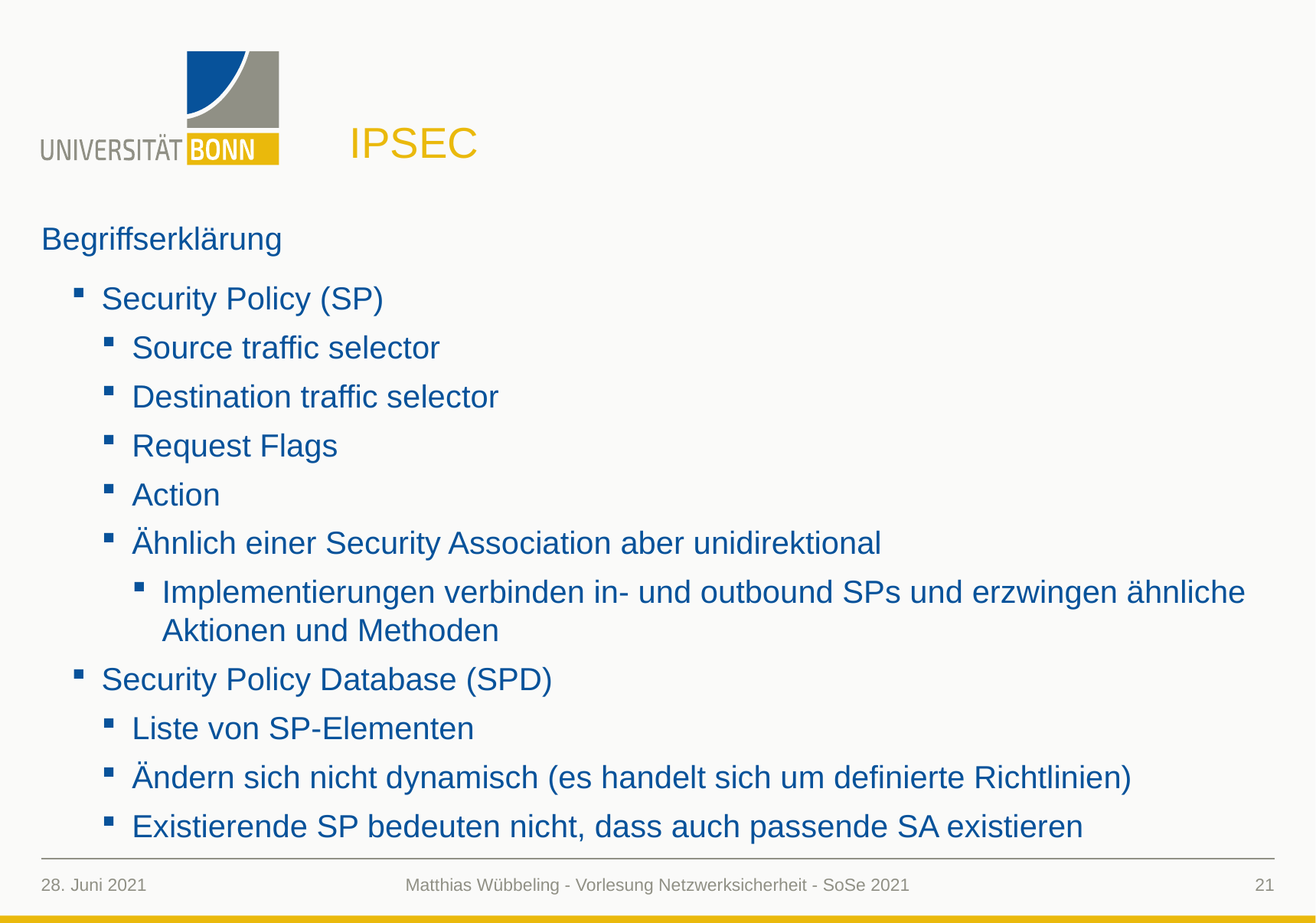

# IPSec
Begriffserklärung
Security Policy (SP)
Source traffic selector
Destination traffic selector
Request Flags
Action
Ähnlich einer Security Association aber unidirektional
Implementierungen verbinden in- und outbound SPs und erzwingen ähnliche Aktionen und Methoden
Security Policy Database (SPD)
Liste von SP-Elementen
Ändern sich nicht dynamisch (es handelt sich um definierte Richtlinien)
Existierende SP bedeuten nicht, dass auch passende SA existieren

28. Juni 2021
21
Matthias Wübbeling - Vorlesung Netzwerksicherheit - SoSe 2021